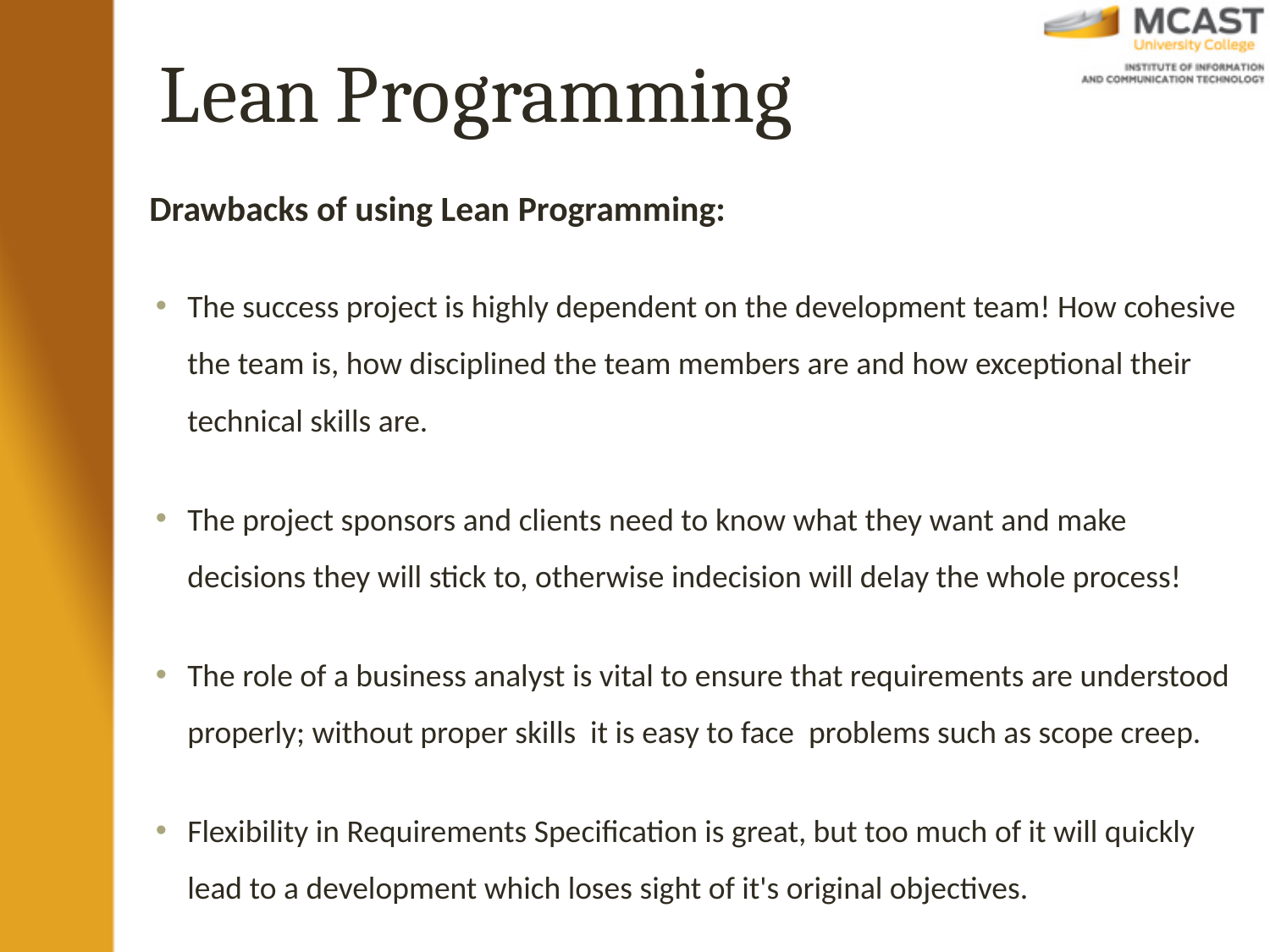

# Lean Programming
Drawbacks of using Lean Programming:

The success project is highly dependent on the development team! How cohesive the team is, how disciplined the team members are and how exceptional their technical skills are.

The project sponsors and clients need to know what they want and make decisions they will stick to, otherwise indecision will delay the whole process!

The role of a business analyst is vital to ensure that requirements are understood properly; without proper skills  it is easy to face  problems such as scope creep.

Flexibility in Requirements Specification is great, but too much of it will quickly lead to a development which loses sight of it's original objectives.